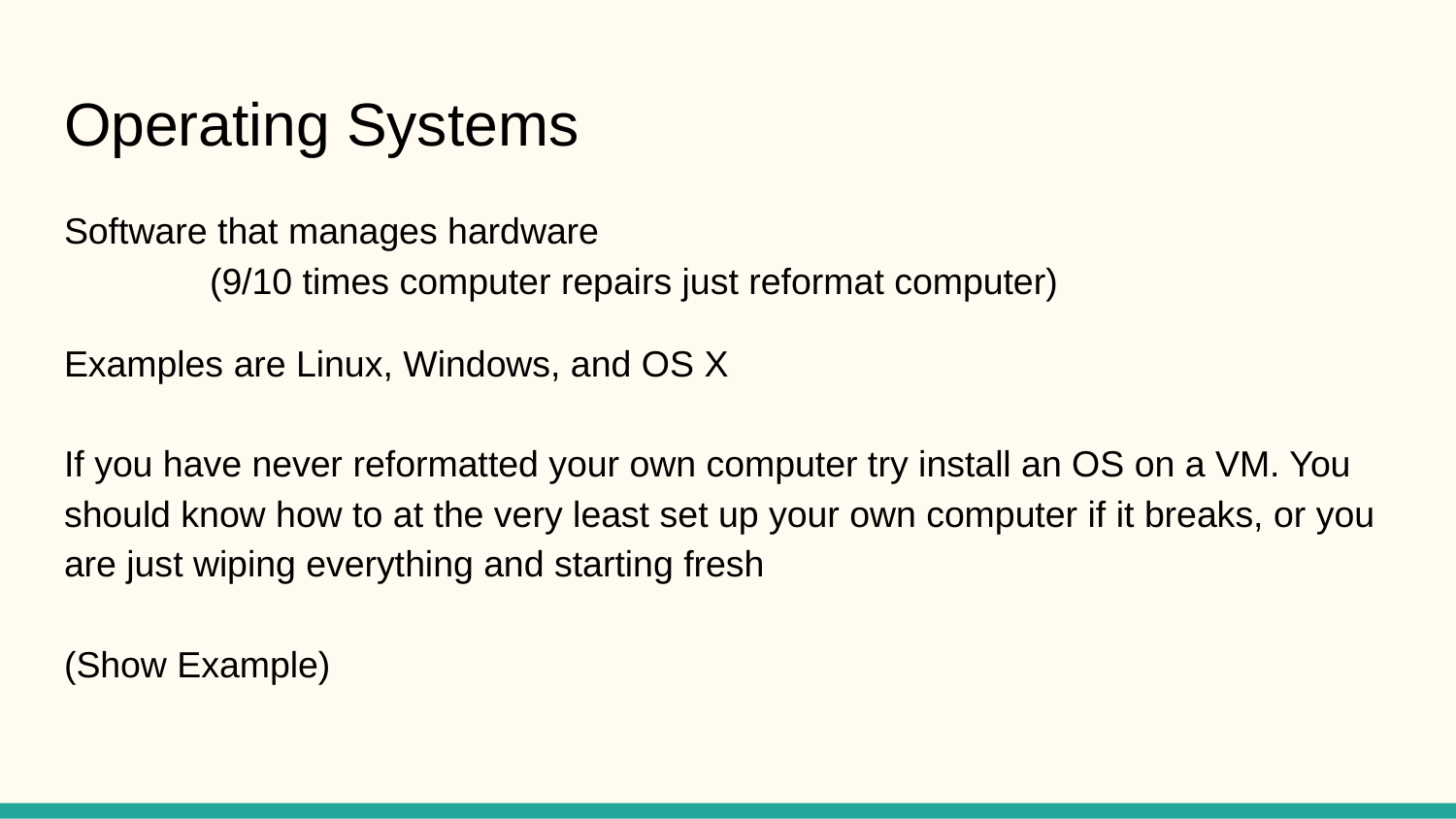

# Operating Systems
Software that manages hardware
	(9/10 times computer repairs just reformat computer)
Examples are Linux, Windows, and OS X
If you have never reformatted your own computer try install an OS on a VM. You should know how to at the very least set up your own computer if it breaks, or you are just wiping everything and starting fresh
(Show Example)